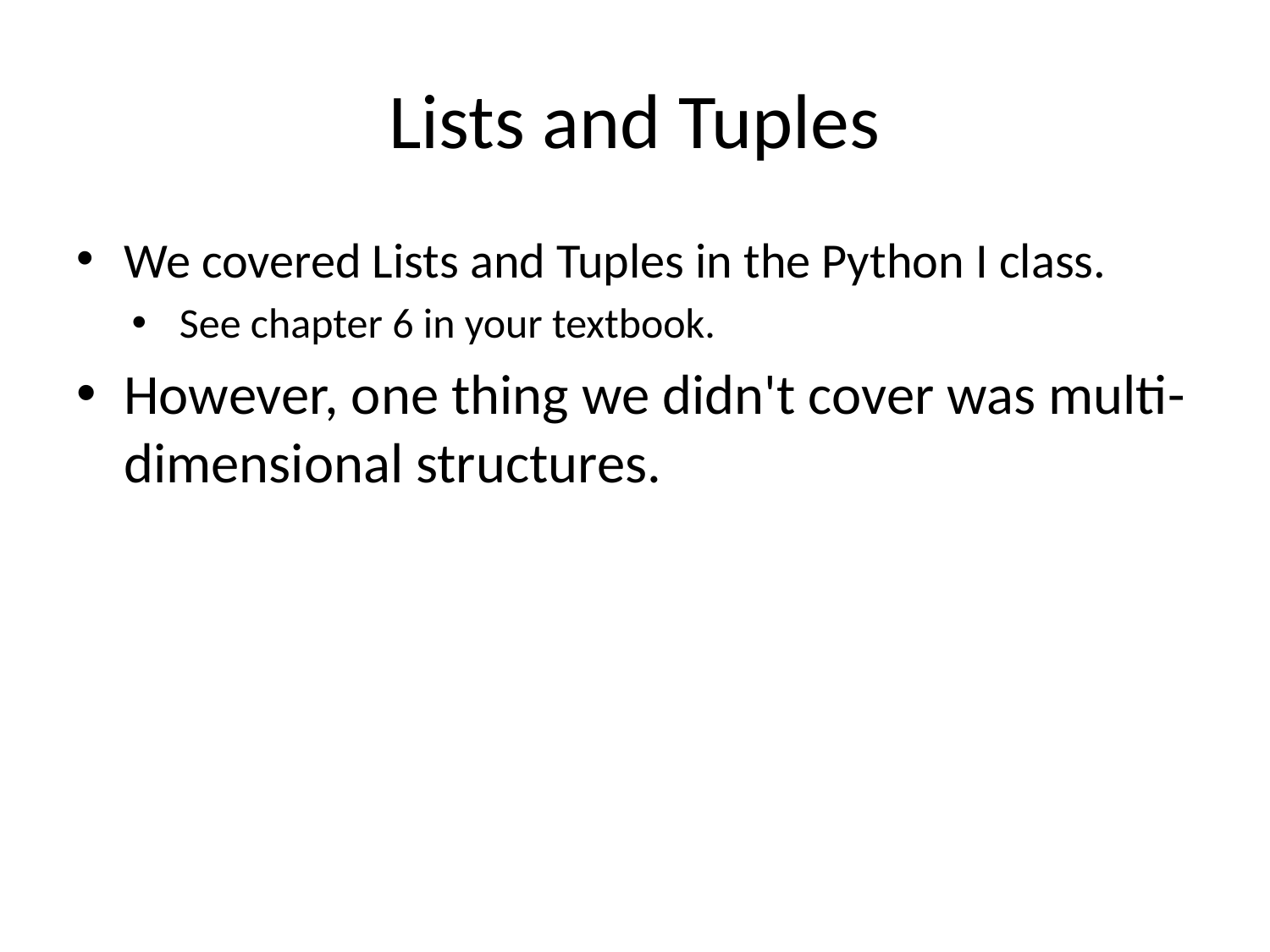

# Lists and Tuples
We covered Lists and Tuples in the Python I class.
See chapter 6 in your textbook.
However, one thing we didn't cover was multi-dimensional structures.